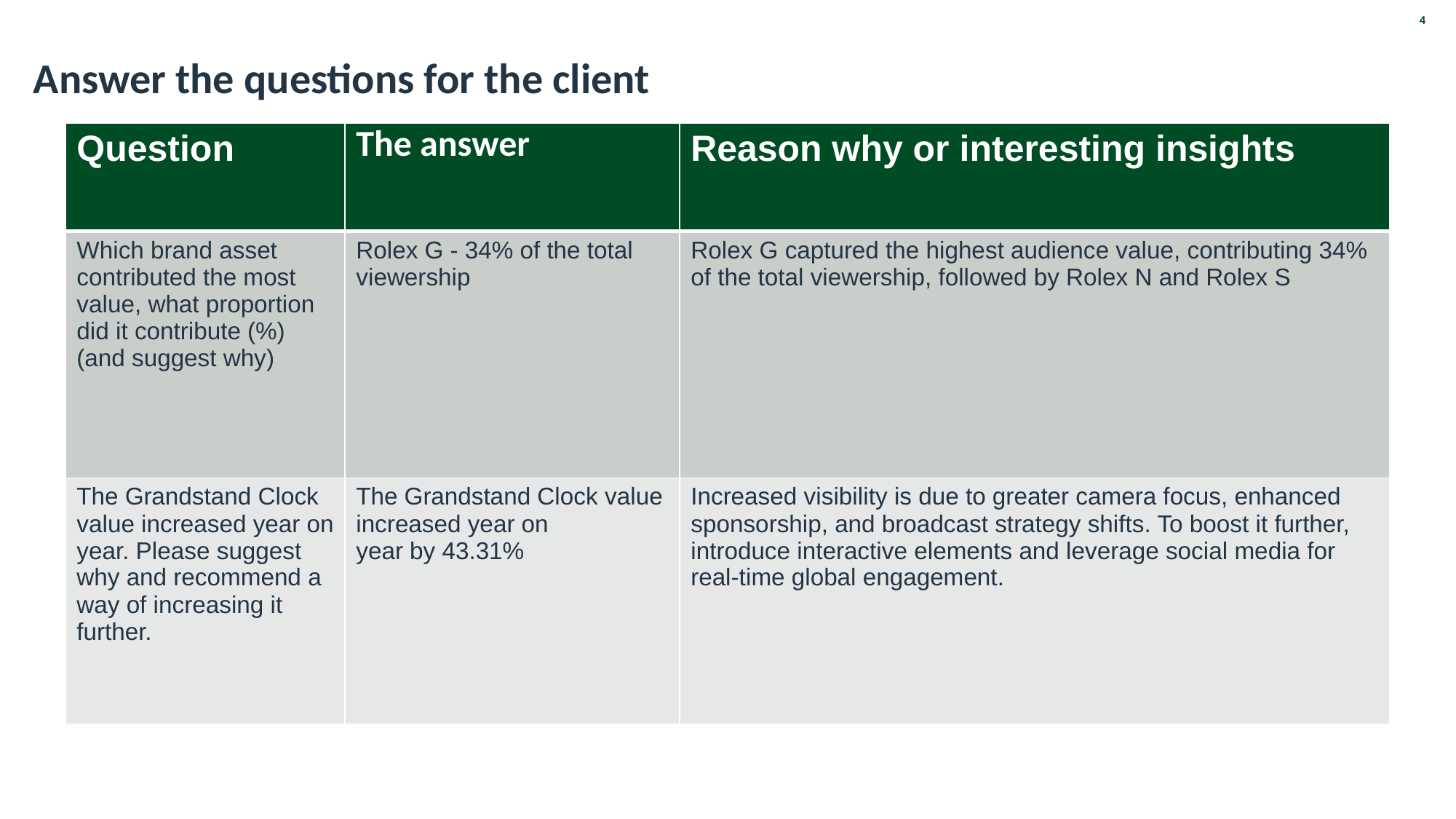

4
# Answer the questions for the client
| Question | The answer | Reason why or interesting insights |
| --- | --- | --- |
| Which brand asset contributed the most value, what proportion did it contribute (%) (and suggest why) | Rolex G - 34% of the total viewership | Rolex G captured the highest audience value, contributing 34% of the total viewership, followed by Rolex N and Rolex S |
| The Grandstand Clock value increased year on year. Please suggest why and recommend a way of increasing it further. | The Grandstand Clock value increased year on year by 43.31% | Increased visibility is due to greater camera focus, enhanced sponsorship, and broadcast strategy shifts. To boost it further, introduce interactive elements and leverage social media for real-time global engagement. |